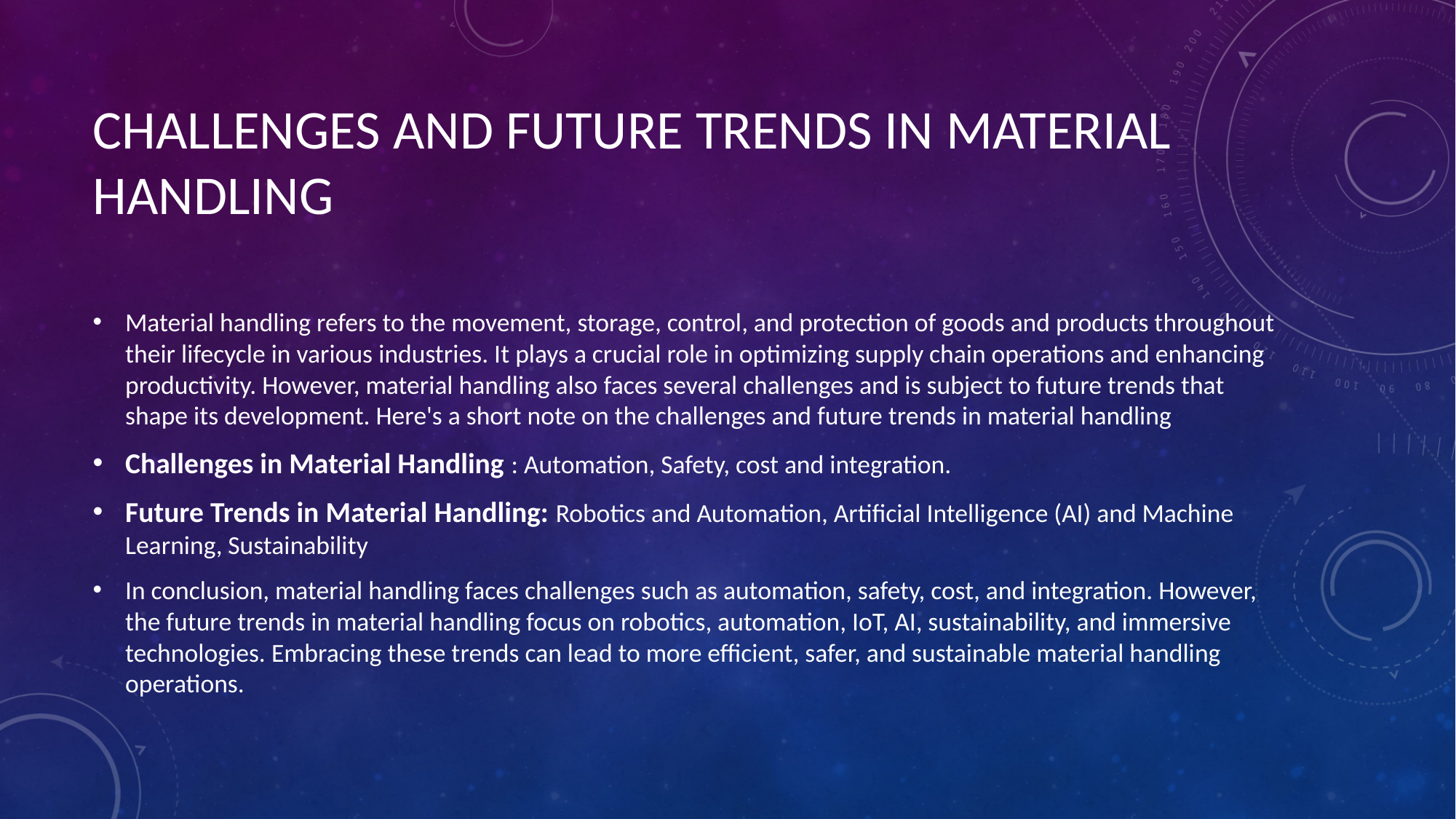

# Challenges and Future Trends in Material Handling
Material handling refers to the movement, storage, control, and protection of goods and products throughout their lifecycle in various industries. It plays a crucial role in optimizing supply chain operations and enhancing productivity. However, material handling also faces several challenges and is subject to future trends that shape its development. Here's a short note on the challenges and future trends in material handling
Challenges in Material Handling : Automation, Safety, cost and integration.
Future Trends in Material Handling: Robotics and Automation, Artificial Intelligence (AI) and Machine Learning, Sustainability
In conclusion, material handling faces challenges such as automation, safety, cost, and integration. However, the future trends in material handling focus on robotics, automation, IoT, AI, sustainability, and immersive technologies. Embracing these trends can lead to more efficient, safer, and sustainable material handling operations.